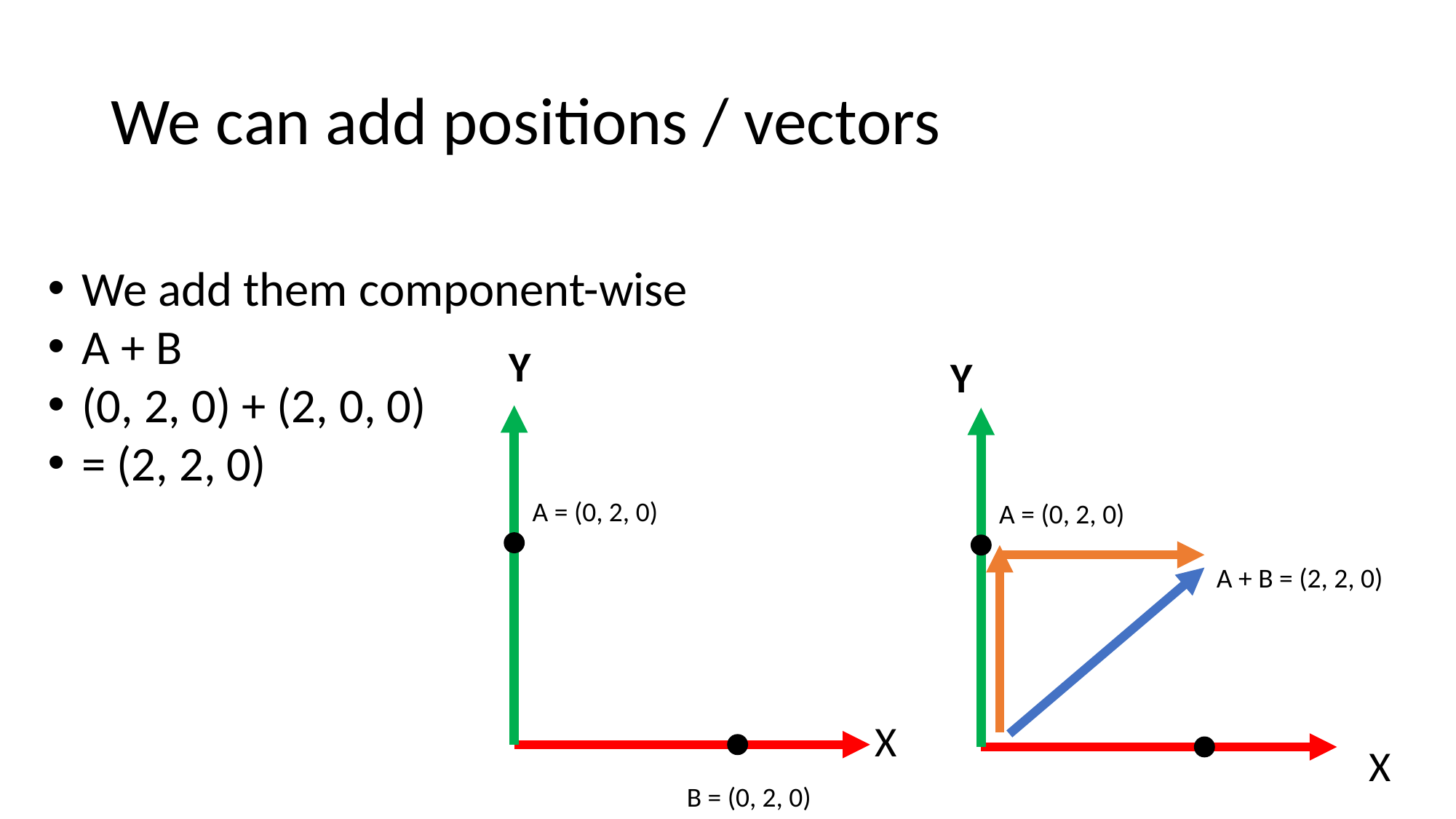

# We can add positions / vectors
We add them component-wise
A + B
(0, 2, 0) + (2, 0, 0)
= (2, 2, 0)
Y
Y

A = (0, 2, 0)
A = (0, 2, 0)

A + B = (2, 2, 0)
X
X

B = (0, 2, 0)